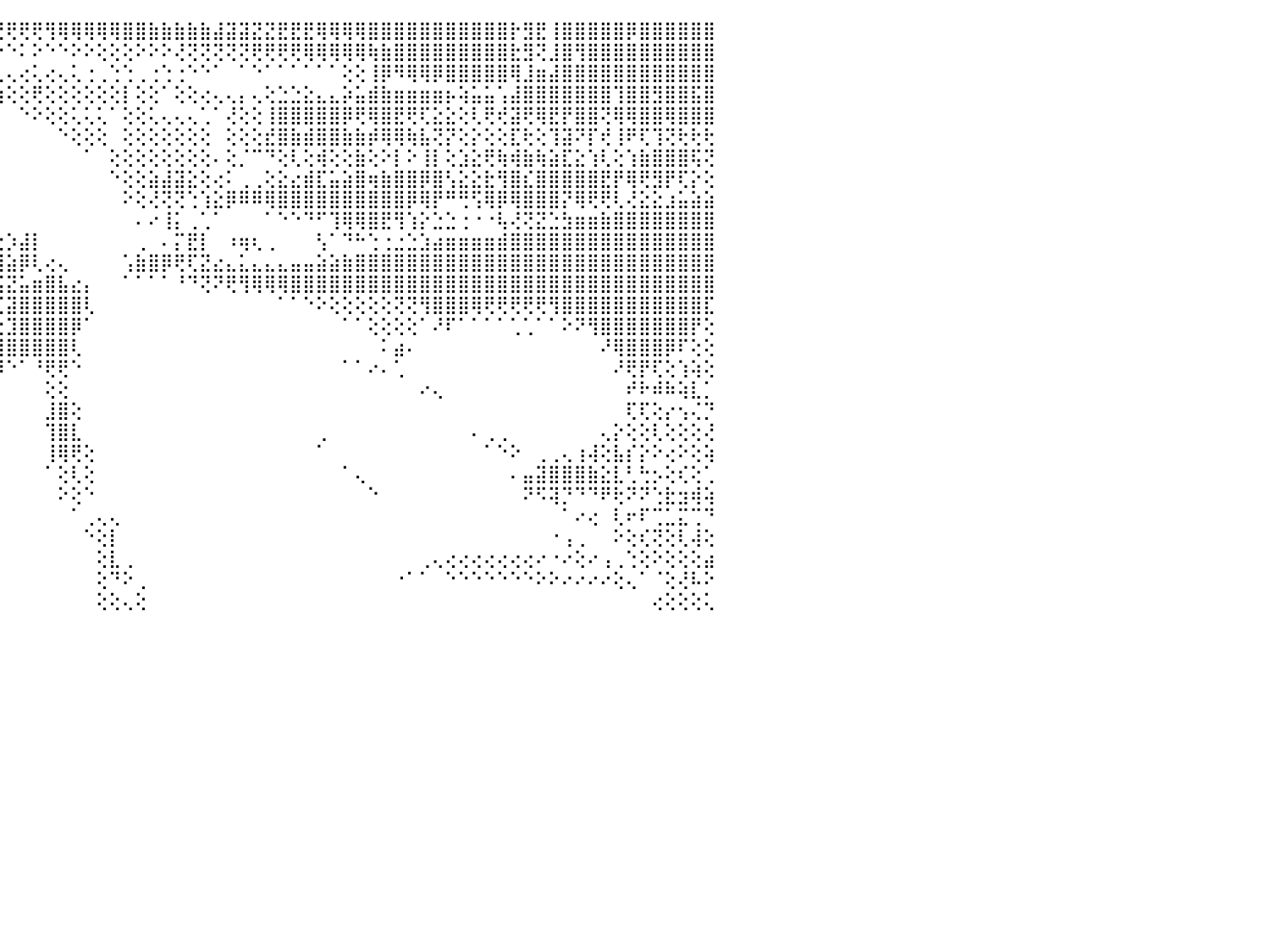

⢕⢕⣿⣿⣿⣿⣿⢿⡟⢻⠝⢑⢑⢅⢅⢔⢕⢕⢕⢕⢕⠕⠕⠑⠑⠁⠑⢸⣿⣿⣿⣿⣿⣿⢕⠁⢕⢕⢸⣸⣿⡏⢝⢝⢟⢟⢟⢟⢻⢿⢿⢿⢿⢿⣿⣿⣷⣷⣷⣷⣷⣼⣽⣽⣝⣝⣟⣟⣟⢿⢿⢿⢿⣿⣿⣿⣿⣿⣿⣿⣿⣿⣿⣿⡗⣻⣟⢸⣿⣿⣿⣿⣿⡿⣿⣿⣿⣿⣿⣿⠀
⢕⢟⢟⠏⠝⢙⢕⢅⢔⢔⢕⢕⢕⢕⢕⢕⢕⢕⢕⢕⢕⢔⢔⢄⠀⠀⠀⢸⣿⣿⣿⣿⣿⣿⢄⠀⠅⢕⠘⡇⣽⡇⠁⠁⠑⠑⠅⠕⠑⠑⠕⠕⢕⢕⢕⠕⠕⠕⢜⢝⢝⢝⢝⢝⢟⢟⢟⢟⢿⢿⢿⢿⢿⢷⣷⣿⣿⣿⣿⣿⣿⣿⣿⣿⣗⣻⢝⣸⣿⢻⣿⣿⣿⣿⣿⣿⣿⣿⣿⣿⠀
⢅⢕⢔⢕⢕⢕⢕⢑⢕⢕⢕⢔⢄⢄⢑⠑⠑⠑⠑⠑⠑⠁⠁⠁⠀⠀⠀⠜⣿⣿⣿⣿⣿⣿⡇⢄⢄⢕⡕⡧⣜⢅⢔⢔⢄⢄⢔⢅⢔⢄⢅⢐⢀⢑⢑⢀⢐⢑⢐⠑⠑⠁⠀⠁⠑⠁⠁⠁⠁⠁⠁⢕⢕⢸⡿⠻⢿⢿⡿⣿⣿⣿⣿⣿⢿⣸⣶⣼⣿⣿⣿⣿⣿⣿⣿⣿⣿⣿⣿⣿⠀
⠑⠁⠁⠀⠑⠑⠑⠑⠁⢕⢑⡕⢕⢕⢅⠀⠀⠀⠀⠀⢀⠀⢕⢄⠀⢄⠀⣷⣿⣿⣿⣿⣿⣿⡇⢕⢕⢸⣿⣗⣿⢕⢕⢸⣷⢕⢕⢟⢕⢕⢕⢕⢕⢕⡇⢕⢕⠁⢕⢕⢔⢄⢄⡄⢄⢕⣑⣑⣕⣄⣄⡵⣥⣾⣷⣶⣶⣶⣶⡦⢵⣥⣥⢡⣼⣿⣿⣿⣿⣿⣿⣿⢹⣿⣿⣻⣿⣿⣯⣿⠀
⢕⢄⠀⠀⠀⠀⠀⢀⣀⢕⢐⣮⣧⢕⢕⠀⢀⠔⠄⠕⠕⠴⠕⢕⢕⢕⠕⢙⣿⣿⣿⣿⣿⣿⣇⢕⢕⢕⣕⣼⡽⢕⠄⠀⠄⠀⠑⠕⢕⢕⢅⢅⢅⠁⢕⢕⢅⢄⢄⢄⢁⠁⢜⢕⢕⢸⣿⣿⣿⣿⣿⡿⢟⢿⣿⣟⢟⢏⣕⣕⢕⢇⢟⢞⣽⢟⢿⣟⡟⣿⣿⢝⢿⢿⣿⣿⢿⣿⣿⣿⠀
⢕⢕⢕⢰⢔⢔⢕⢕⠟⠇⢕⢹⠏⢕⢕⢄⢄⠀⢔⢰⡗⣿⢹⡕⢕⢕⢕⢕⢞⢋⢿⣿⣿⣿⣿⣕⢕⢕⢕⠑⠁⠀⠀⠀⠀⠀⠀⠀⠀⠑⢕⢕⢕⠀⢕⢕⢕⢕⢕⢕⢕⠀⢕⢕⢕⣞⣿⣷⣾⣿⣿⣷⣷⡾⢿⢿⢷⣧⢝⡝⢕⡕⢕⢕⣏⢗⢕⢹⣽⠝⡏⢞⢸⠟⢏⢹⢝⢗⢗⢗⠀
⢕⢕⢕⢕⢔⢔⢔⢕⠄⠀⢕⢜⢝⣕⣕⢕⠕⠀⢕⢜⡇⢿⣾⢇⢕⢕⢕⠀⢕⢕⢸⣿⣿⣿⣿⣝⢕⠑⠀⠀⠀⠀⠀⠀⠀⠀⠀⠀⠀⠀⠀⠁⠀⢕⢕⢕⢕⢕⢕⢕⢕⠄⢕⡈⠉⠙⢕⢇⢕⢾⢕⢕⣷⢕⠕⡇⠕⢸⡇⢕⣱⣕⢟⢷⢾⣷⢷⣵⣏⣕⢱⢇⢕⢱⣷⣿⣿⣿⢯⢝⠀
⢕⢕⢕⢕⢕⢕⡕⣕⢀⢀⢕⢕⢸⢿⢿⢕⠀⢄⢕⢕⢇⢜⢕⢕⢕⢕⢕⠀⢕⢕⢰⣿⣿⣿⣿⢕⠑⠀⠀⠀⠀⠀⠀⠀⠀⠀⠀⠀⠀⠀⠀⠀⠀⠑⢕⢕⣵⣼⣽⣕⢕⢔⠅⢀⢀⢕⣕⣔⣾⣏⣥⣵⣿⢶⣷⣿⣿⡿⣿⢣⣕⣕⣗⢻⣿⣎⣿⣿⣿⣿⣿⣟⡟⢿⢟⣻⡟⢏⡕⢕⠀
⢝⢝⢝⣿⣯⢍⢍⠉⠉⠉⠉⠉⢣⡕⢕⢕⢄⢅⢕⢁⢅⢔⢔⢔⢕⢕⢕⠄⢕⡕⢕⣿⣿⣿⣿⡇⢀⡄⢀⢀⠀⠀⠀⠀⠀⠀⠀⠀⠀⠀⠀⠀⠀⠀⠕⢕⢜⢝⢝⢑⢱⣕⡿⠿⠿⢿⣿⣿⣿⣿⣿⣿⣿⣿⣿⣿⡿⢿⡟⠛⢛⢫⢿⡿⢿⣿⣿⣿⡝⢿⢟⢟⢇⢜⣕⣕⣰⣥⣵⣵⠀
⣵⣵⣾⣏⣹⣷⣷⣵⣴⣆⣴⣴⣐⣕⡕⢕⢀⠀⣾⣶⢕⢕⢕⠕⠑⠑⠀⠀⠕⣿⢅⣿⣿⣏⣏⠃⠕⢹⣿⣿⣷⡕⠀⠀⠀⠀⠀⠀⠀⠀⠀⠀⠀⠀⠀⠄⠔⢸⡅⢀⢁⠁⠀⠀⠀⠁⠑⠑⠙⠋⢹⢿⢿⣿⣟⢻⢱⡕⣑⣑⢐⠐⠐⢧⢜⢝⣝⣑⣳⣶⣶⣷⣿⣿⣿⣿⣿⣿⣿⣿⠀
⢟⢿⣿⣿⣿⣿⣿⣿⣿⣿⣿⣿⣿⣿⡇⢕⠘⢇⠯⠻⢕⢇⠔⠵⠕⠀⢀⠁⠕⣜⢅⢟⢿⢿⢷⡆⢕⣵⣽⣿⣿⡇⢀⢄⣔⡱⣼⡇⠀⠀⠀⠀⠀⠀⠀⢀⠀⠄⡍⣟⡇⠀⠰⢶⢆⢀⠀⠀⠀⢣⠁⠙⠓⢑⢐⣐⣑⣱⣴⣶⣶⣶⣶⣾⣿⣿⣿⣿⣿⣿⣿⣿⣿⣿⣿⣿⣿⣿⣿⣿⠀
⠁⠀⠛⠛⠛⢛⢛⢛⢛⢋⢙⢉⠉⠍⢕⢕⢄⢄⢀⢀⢌⢁⠀⠀⢀⠀⠄⠀⢔⣔⣷⣵⡔⠕⢕⢱⣿⣿⣿⣿⣿⣧⣱⣿⣿⣵⡿⢇⢔⢄⠀⠀⠀⠀⢡⣷⣿⡿⢟⢏⣝⣔⣄⣅⣄⣄⣄⣤⣤⣵⣵⣷⣿⣿⣿⣿⣿⣿⣿⣿⣿⣿⣿⣿⣿⣿⣿⣿⣿⣿⣿⣿⣿⣿⣿⣿⣿⣿⣿⣿⠀
⠀⠀⠀⠀⠀⠀⠀⠀⠀⠀⠀⠀⠀⠀⢕⢵⣵⣵⣵⣵⣵⣵⣕⣕⣕⣖⢲⢧⢕⠔⢬⢍⢙⠗⠆⠜⢝⣿⣿⣿⣿⣿⣿⣿⣯⣝⣥⣶⣿⣧⣔⡄⠀⠀⠁⠁⠁⠁⠘⠙⢝⠝⢟⢻⢿⢿⢿⣿⣿⣿⣿⣿⣿⣿⣿⣿⣿⣿⣿⣿⣿⣿⣿⣿⣿⣿⣿⣿⣿⣿⣿⣿⣿⣿⣿⣿⣿⣿⣿⣿⠀
⢔⢔⢄⢄⢔⢔⢔⢔⢔⢔⣕⡕⣕⣱⣕⡹⣙⣿⣛⣿⣿⣿⣿⣟⣿⣿⣿⡿⢗⢔⣐⣐⣔⣔⣰⣵⣼⣽⣽⣿⣿⣿⣿⢟⢏⣽⣿⣿⣿⣿⣿⢇⠀⠀⠀⠀⠀⠀⠀⠀⠀⠀⠀⠀⠀⠀⠁⠁⠑⠕⢕⢕⢕⢕⢕⢝⢝⢻⣿⣿⣿⢿⢟⢟⢟⢟⢟⢻⣿⣿⣿⣿⣿⣿⣿⣿⣿⣿⣿⣏⠀
⣷⣷⣷⣷⣶⣿⣿⣿⣿⣿⣿⣿⣿⣿⣿⣿⣿⣿⣿⣿⣿⣿⣿⣿⣽⣵⣵⣕⣕⣕⣱⣵⣷⣾⣿⣿⣿⣯⣿⣿⡿⢇⢕⢕⢕⣹⣿⣿⣿⣿⡿⠁⠀⠀⠀⠀⠀⠀⠀⠀⠀⠀⠀⠀⠀⠀⠀⠀⠀⠀⠀⠁⠁⢕⢕⢕⢕⠁⠜⠏⠁⠁⠁⠁⢁⢁⠁⠁⠕⠝⢻⣿⣿⣿⣿⣿⣿⣿⡟⢕⠀
⣿⣿⢿⢿⢿⢿⢟⢻⣿⣿⣿⣿⣿⣿⣿⣿⣿⣿⣿⣿⣿⣿⣿⣿⣿⣿⣿⣿⣿⣿⣿⣿⣿⣿⣿⣿⣿⣿⣿⣧⣵⣵⣵⣵⣼⣿⣿⣿⣿⣿⢇⠀⠀⠀⠀⠀⠀⠀⠀⠀⠀⠀⠀⠀⠀⠀⠀⠀⠀⠀⠀⠀⠀⠀⠅⣴⠄⠀⠀⠀⠀⠀⠀⠀⠀⠀⠀⠀⠀⠀⠀⠜⢿⣿⣿⣿⡿⠏⢕⢕⠀
⣵⣵⣵⣵⣵⣷⣾⣿⣿⣿⣿⣿⣿⣿⣿⣿⣿⣿⣿⣿⣿⣿⣿⣿⣿⣿⣿⣿⣿⣿⣿⣿⣿⣿⣿⣿⣿⣿⣿⣿⣿⣿⣿⣿⡿⠑⠁⠘⢟⢟⠑⠀⠀⠀⠀⠀⠀⠀⠀⠀⠀⠀⠀⠀⠀⠀⠀⠀⠀⠀⠀⠁⠁⠔⠄⢁⠀⠀⠀⠀⠀⠀⠀⠀⠀⠀⠀⠀⠀⠀⠀⠀⠜⢟⡟⢏⢕⢱⢵⢕⠀
⣿⣿⣿⣿⣿⣿⣿⣿⣿⣿⣿⣿⣿⣿⣿⣿⣿⣿⣿⣿⢿⢝⣟⢻⣿⣿⣿⣿⣿⣿⣿⣿⣿⣿⣿⣿⣿⣿⣿⣿⣿⣿⣿⣿⠇⠀⠀⠀⢕⢕⠀⠀⠀⠀⠀⠀⠀⠀⠀⠀⠀⠀⠀⠀⠀⠀⠀⠀⠀⠀⠀⠀⠀⠀⠀⠀⠀⠔⢄⠀⠀⠀⠀⠀⠀⠀⠀⠀⠀⠀⠀⠀⠀⠞⠗⠾⠷⢵⣇⡁⠀
⣿⣿⣿⣿⣿⣿⣿⣿⣿⣿⣿⣿⣿⣿⣿⣿⣿⣿⣿⣿⢕⢕⠕⢕⢜⢿⣿⣿⣿⣿⣿⣿⣿⣿⣿⣿⣿⣿⣿⣿⣿⣿⣿⡏⠀⠀⠀⠀⣸⣿⢕⠀⠀⠀⠀⠀⠀⠀⠀⠀⠀⠀⠀⠀⠀⠀⠀⠀⠀⠀⠀⠀⠀⠀⠀⠀⠀⠀⠀⠀⠀⠀⠀⠀⠀⠀⠀⠀⠀⠀⠀⠀⠀⢏⢏⢕⡔⢢⢌⡙⠀
⣿⣿⣿⣿⣿⣿⣿⣿⣿⣿⣿⣿⣿⣿⣿⣿⣿⣿⣿⣿⡇⠑⠀⠕⢕⢕⢻⣿⣿⣿⣿⣿⣿⣿⣿⣿⣿⣿⣿⣿⣿⢟⠟⠃⠀⠀⠀⠀⢹⣿⣇⠀⠀⠀⠀⠀⠀⠀⠀⠀⠀⠀⠀⠀⠀⠀⠀⠀⠀⢀⠀⠀⠀⠀⠀⠀⠀⠀⠀⠀⠀⠄⢀⢀⠀⠀⠀⠀⠀⠀⠀⢄⡕⢕⢕⢇⢕⢕⢕⢜⠀
⣿⣿⣿⣿⣿⣿⣿⣿⣿⣿⣿⣿⣿⣿⣿⣿⣿⣿⣿⣷⣿⡇⠀⠀⠕⠁⠀⢹⣿⣿⣿⣿⣿⣿⣿⣿⣿⣿⣿⣿⡇⠀⠀⠀⠀⠀⠀⠀⢸⢿⢟⢕⠀⠀⠀⠀⠀⠀⠀⠀⠀⠀⠀⠀⠀⠀⠀⠀⠀⠁⠀⠀⠀⠀⠀⠀⠀⠀⠀⠀⠀⠀⠁⠑⠕⠀⢀⢀⢄⢰⢼⢕⣧⡎⡕⠕⢔⠕⢕⢵⠀
⣿⣿⣿⣿⣿⣿⣿⣿⣿⣿⣿⣿⣿⣿⣿⣿⣿⣿⣿⣿⣿⣷⡄⠀⠀⢕⢄⢰⣿⣿⣿⣿⣿⣿⣿⣿⣿⣿⣿⣿⣇⠀⠀⠀⠀⠀⠀⠀⠁⢕⢇⢕⠀⠀⠀⠀⠀⠀⠀⠀⠀⠀⠀⠀⠀⠀⠀⠀⠀⠀⠀⠁⢄⠀⠀⠀⠀⠀⠀⠀⠀⠀⠀⠀⠄⣤⣽⣿⣿⣿⣷⣕⣇⢃⢓⡢⢕⢎⢕⢁⠀
⣿⣿⣿⣿⣿⣿⣿⣿⣿⣿⣿⣿⣿⣿⣿⣿⣿⣿⣿⣿⣿⣿⣿⣷⣄⠁⠄⢁⢹⣿⣿⣿⣿⣿⣿⣿⣿⣿⣿⣿⣿⡄⠀⠀⠀⠀⠀⠀⠀⠕⢕⠑⠀⠀⠀⠀⠀⠀⠀⠀⠀⠀⠀⠀⠀⠀⠀⠀⠀⠀⠀⠀⠀⠑⠀⠀⠀⠀⠀⠀⠀⠀⠀⠀⠀⠝⠫⢽⡙⠙⠙⠟⢗⠝⠝⢑⣗⣲⢾⢵⠀
⣿⣿⣿⣿⣿⣿⣿⣿⣿⣿⣿⣿⣿⣿⣿⣿⣿⣿⣿⣿⣿⣿⣿⣿⣿⣷⡔⠕⢑⢿⣿⣿⣿⣿⣿⣿⣿⣿⣿⣿⣿⡇⠀⠀⠀⠀⠀⠀⠀⠀⠁⢀⢄⢄⠀⠀⠀⠀⠀⠀⠀⠀⠀⠀⠀⠀⠀⠀⠀⠀⠀⠀⠀⠀⠀⠀⠀⠀⠀⠀⠀⠀⠀⠀⠀⠀⠀⠀⠁⠔⢔⠀⢇⠖⠏⢉⣁⣍⢉⠙⠀
⣿⣿⣿⣿⣿⣿⣿⣿⣿⣿⣿⣿⣿⣿⣿⣿⣿⣿⣿⣿⣿⣿⣿⣿⣿⣿⣿⣕⢔⠜⠟⣿⣿⣿⣿⣿⣿⣿⣿⣿⣿⣧⠀⠀⠀⠀⠀⠀⠀⠀⠀⠑⢕⡇⠀⠀⠀⠀⠀⠀⠀⠀⠀⠀⠀⠀⠀⠀⠀⠀⠀⠀⠀⠀⠀⠀⠀⠀⠀⠀⠀⠀⠀⠀⠀⠀⠀⠐⢠⢀⠀⠀⠕⢕⢎⢝⢕⢇⢼⢕⠀
⣿⣿⣿⣿⣿⣿⣿⣿⣿⣿⣿⣿⣿⣿⣿⣿⣿⣿⣿⣿⣿⣿⣿⣿⣿⣿⡟⢏⢕⠀⠀⢻⣿⣿⣿⣿⣿⣿⣿⣿⣿⣿⠀⠀⠀⠀⠀⠀⠀⠀⠀⠀⢕⣇⢀⠀⠀⠀⠀⠀⠀⠀⠀⠀⠀⠀⠀⠀⠀⠀⠀⠀⠀⠀⠀⠀⠀⢀⢄⢔⢔⢔⢔⢔⢔⢔⠔⠐⠔⢕⠔⢠⢀⢑⢕⠕⢕⢕⢕⣴⠀
⣿⣿⣿⣿⣿⣿⣿⣿⣿⣿⣿⣿⣿⣿⣿⣿⣿⣿⣿⣿⣿⣿⣿⣿⣿⣿⣷⢕⡕⢀⢀⢘⢝⢻⣿⣿⣿⣿⣿⣿⣿⣿⠀⠀⠀⠀⠀⠀⠀⠀⠀⠀⢕⠙⠕⢀⠀⠀⠀⠀⠀⠀⠀⠀⠀⠀⠀⠀⠀⠀⠀⠀⠀⠀⠀⠐⠁⠁⠀⠑⠑⠑⠑⠑⠑⠑⠕⠕⠔⠔⠔⠔⢕⢄⠁⠈⢕⢜⠧⠕⠀
⣿⣿⣿⣿⣿⣿⣿⣿⣿⣿⣿⣿⣿⣿⣿⣿⣿⣿⣿⣿⣿⣿⣿⣿⣿⣿⢿⢟⢕⢕⢕⡕⢕⢕⢕⢝⢝⢟⢟⢻⢻⣿⠀⠀⠀⠀⠀⠀⠀⠀⠀⠀⢕⢕⢄⢕⠀⠀⠀⠀⠀⠀⠀⠀⠀⠀⠀⠀⠀⠀⠀⠀⠀⠀⠀⠀⠀⠀⠀⠀⠀⠀⠀⠀⠀⠀⠀⠀⠀⠀⠀⠀⠀⠀⠀⢔⢕⢕⢕⢅⠀
⠀⠀⠀⠀⠀⠀⠀⠀⠀⠀⠀⠀⠀⠀⠀⠀⠀⠀⠀⠀⠀⠀⠀⠀⠀⠀⠀⠀⠀⠀⠀⠀⠀⠀⠀⠀⠀⠀⠀⠀⠀⠀⠀⠀⠀⠀⠀⠀⠀⠀⠀⠀⠀⠀⠀⠀⠀⠀⠀⠀⠀⠀⠀⠀⠀⠀⠀⠀⠀⠀⠀⠀⠀⠀⠀⠀⠀⠀⠀⠀⠀⠀⠀⠀⠀⠀⠀⠀⠀⠀⠀⠀⠀⠀⠀⠀⠀⠀⠀⠀⠀